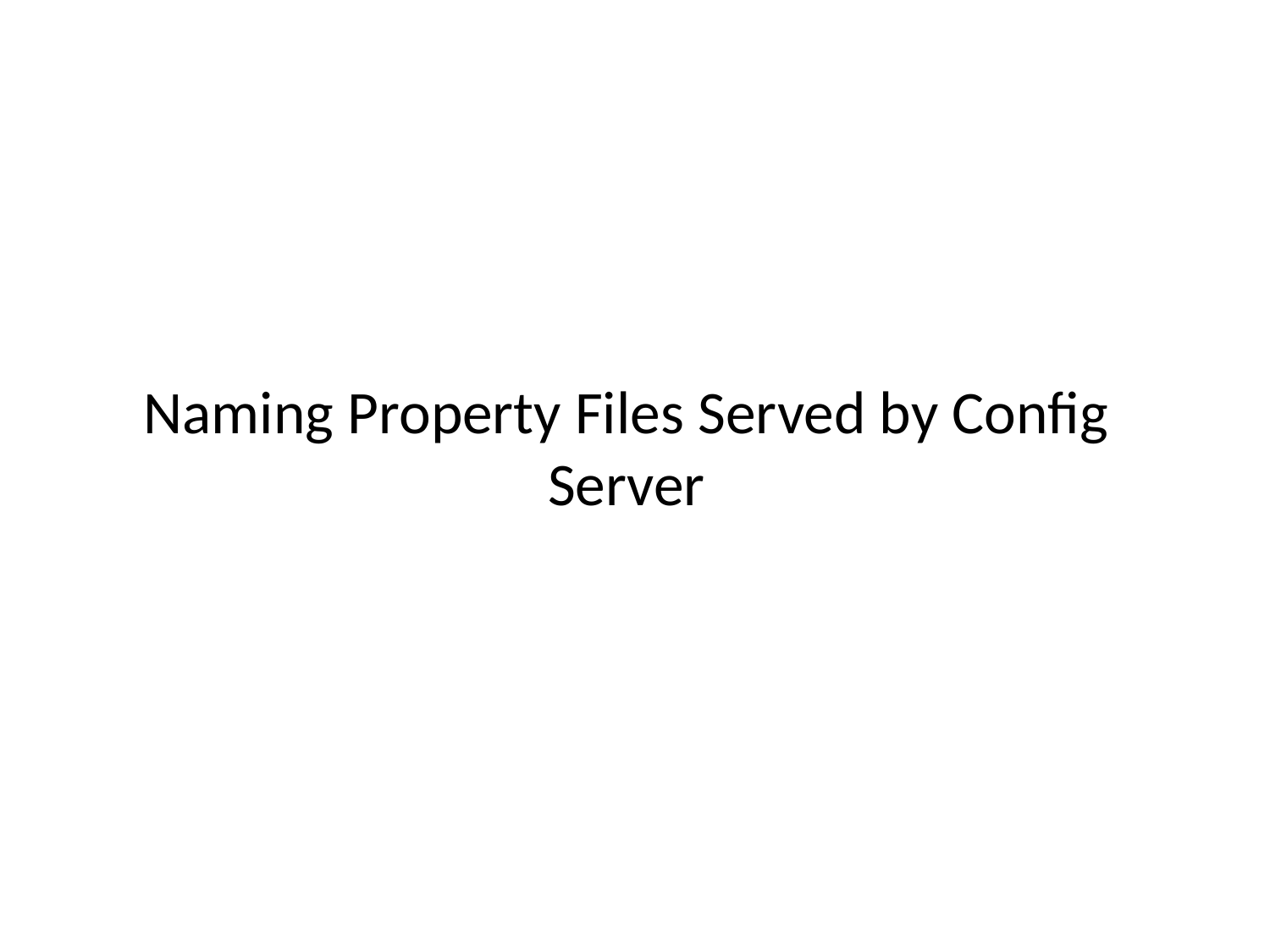

# Naming Property Files Served by Config Server